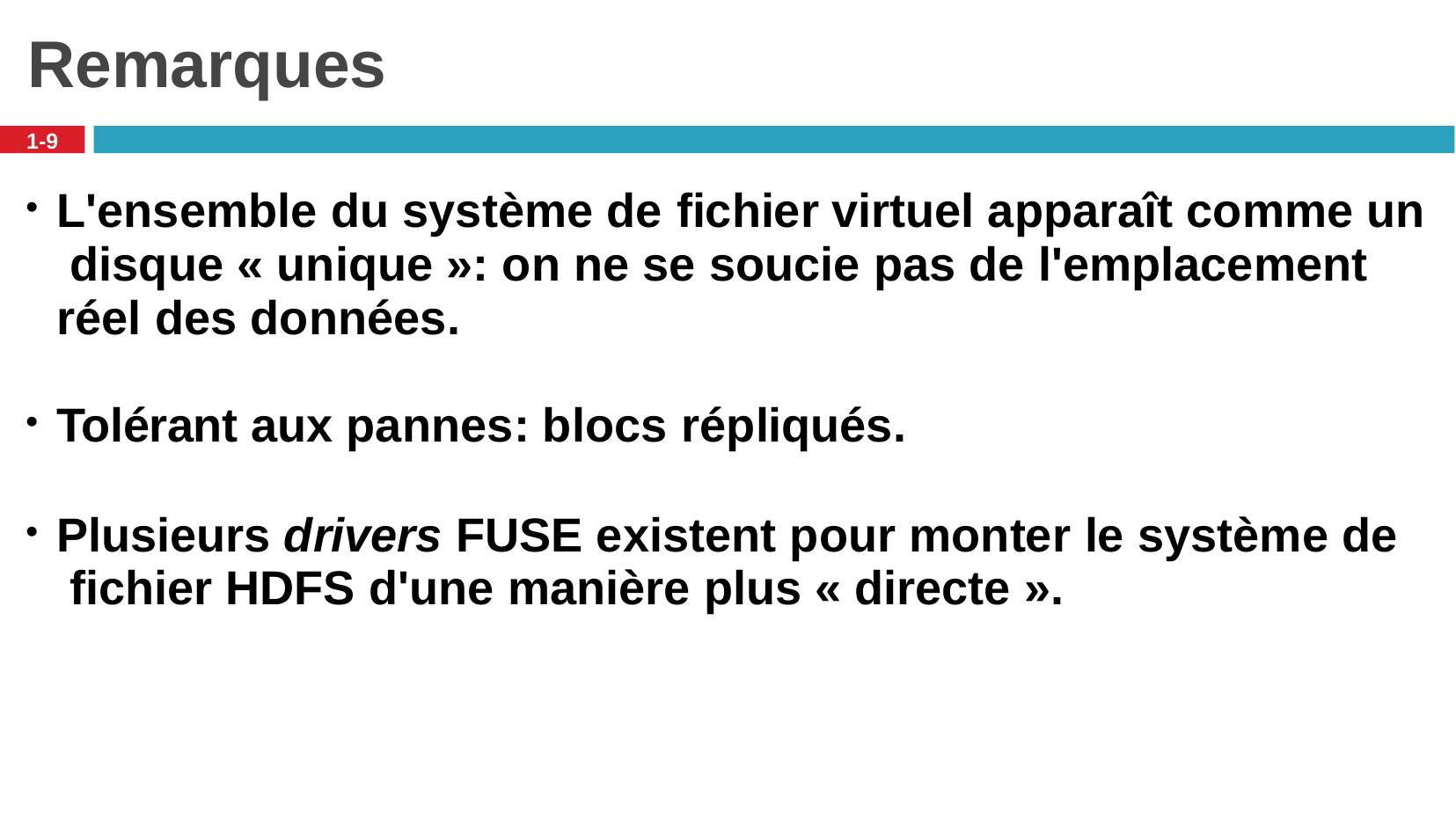

# Remarques
1-9
L'ensemble du système de fichier virtuel apparaît comme un  disque « unique »: on ne se soucie pas de l'emplacement  réel des données.

Tolérant aux pannes: blocs répliqués.

Plusieurs drivers FUSE existent pour monter le système de  fichier HDFS d'une manière plus « directe ».